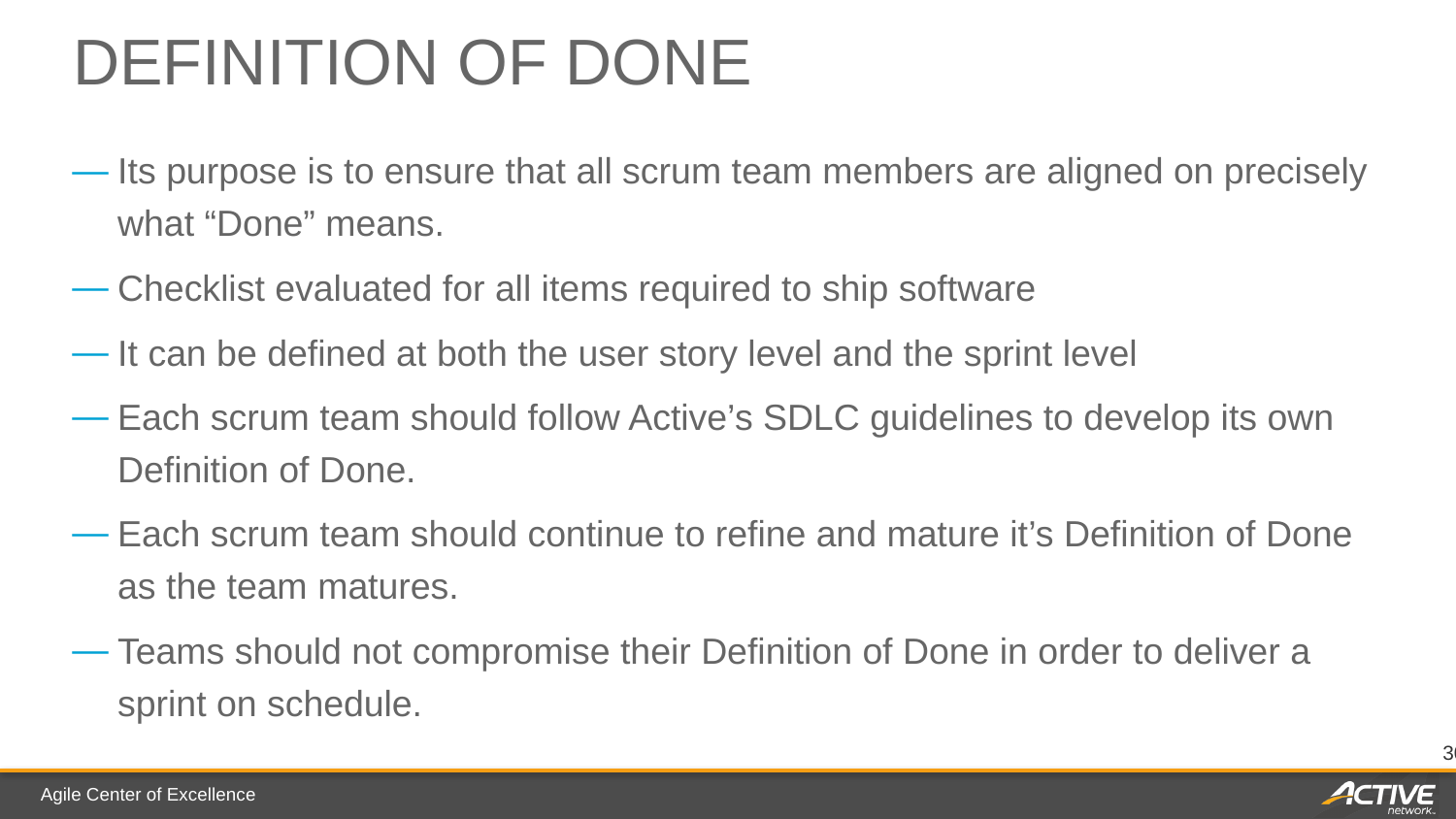

# Definition of Done
Its purpose is to ensure that all scrum team members are aligned on precisely what “Done” means.
Checklist evaluated for all items required to ship software
It can be defined at both the user story level and the sprint level
Each scrum team should follow Active’s SDLC guidelines to develop its own Definition of Done.
Each scrum team should continue to refine and mature it’s Definition of Done as the team matures.
Teams should not compromise their Definition of Done in order to deliver a sprint on schedule.